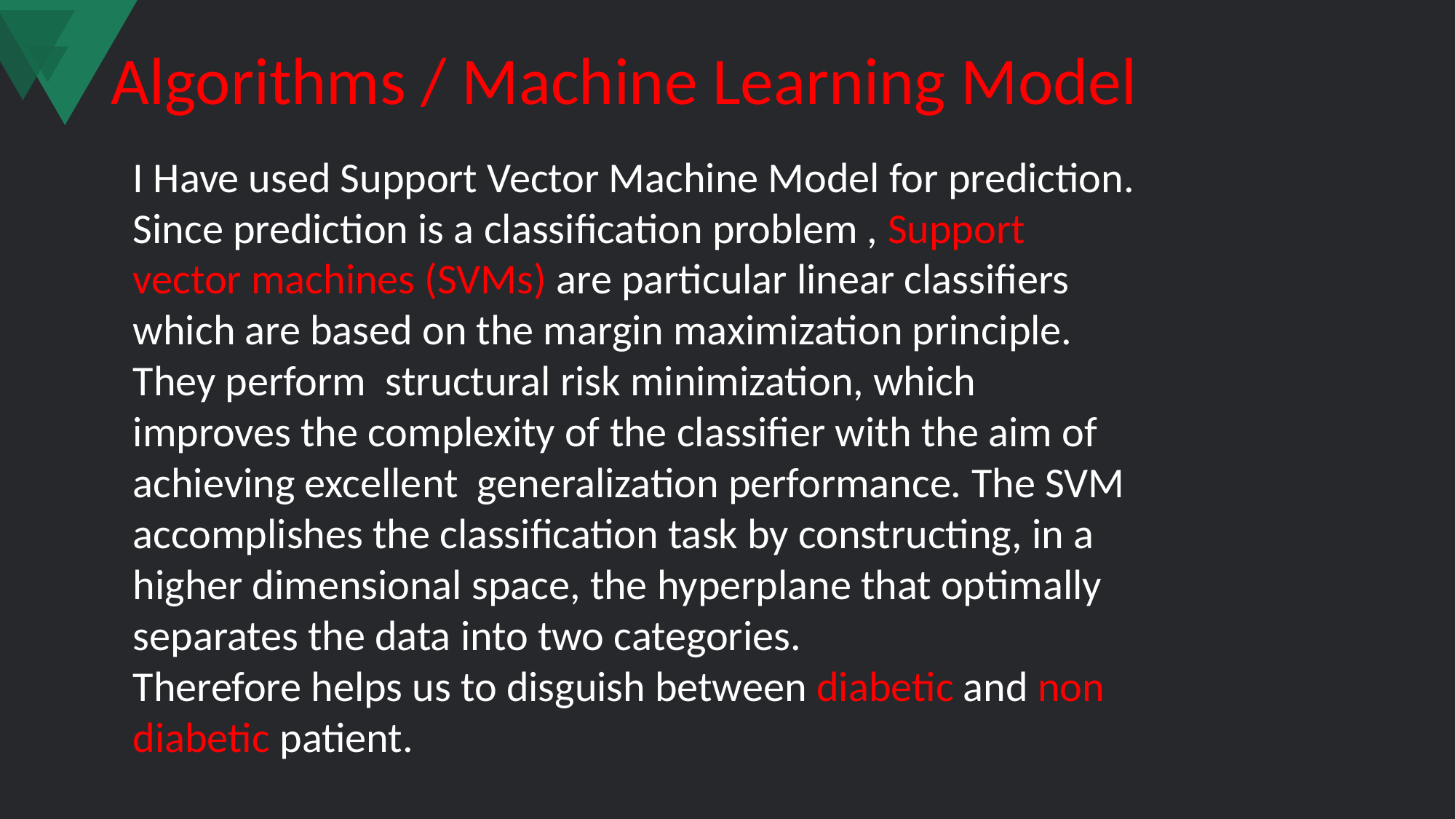

# Algorithms / Machine Learning Model
I Have used Support Vector Machine Model for prediction. Since prediction is a classification problem , Support vector machines (SVMs) are particular linear classifiers which are based on the margin maximization principle. They perform  structural risk minimization, which improves the complexity of the classifier with the aim of achieving excellent  generalization performance. The SVM accomplishes the classification task by constructing, in a higher dimensional space, the hyperplane that optimally separates the data into two categories.
Therefore helps us to disguish between diabetic and non diabetic patient.